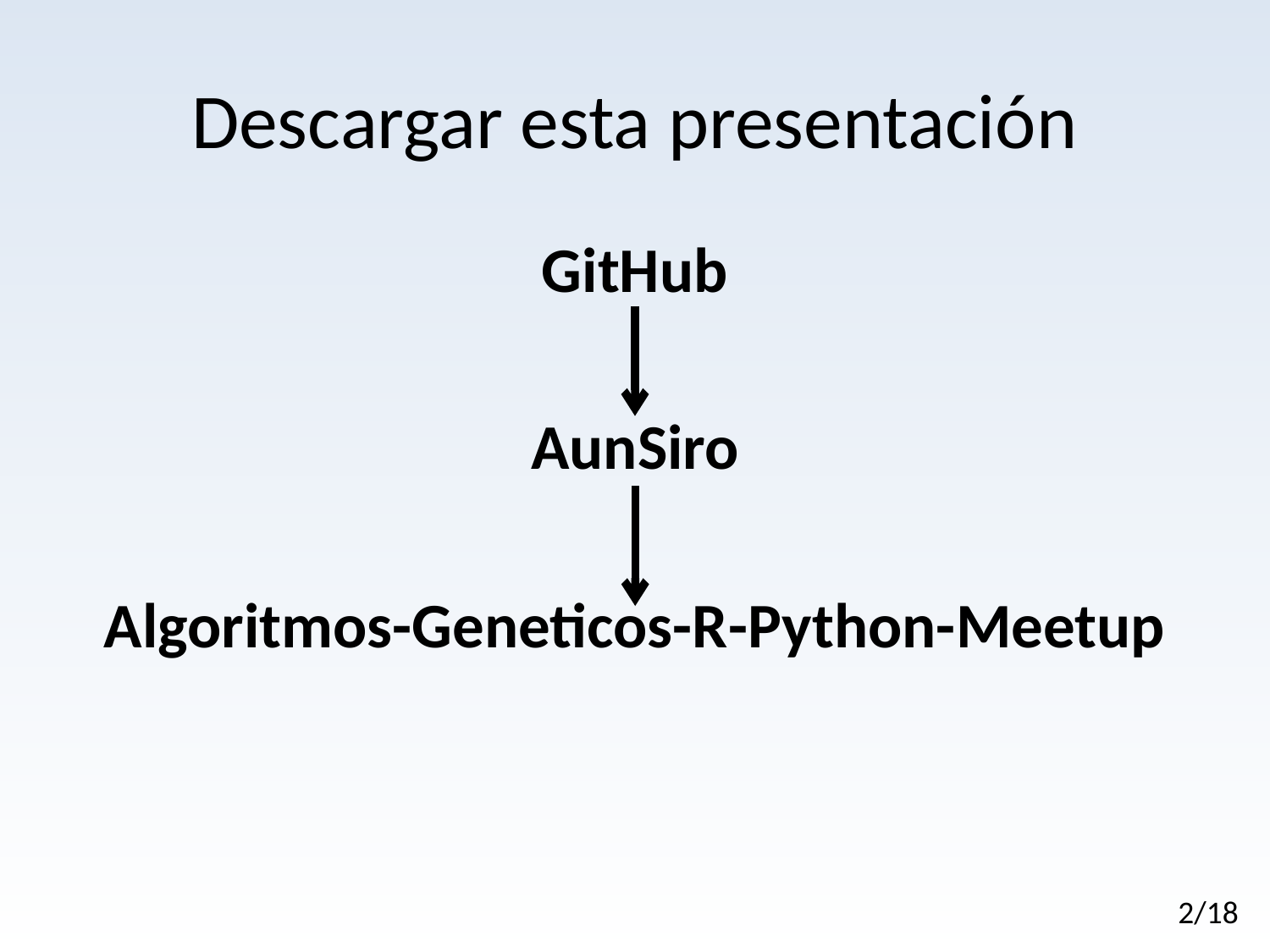

# Descargar esta presentación
GitHub

AunSiro

Algoritmos-Geneticos-R-Python-Meetup

2/18